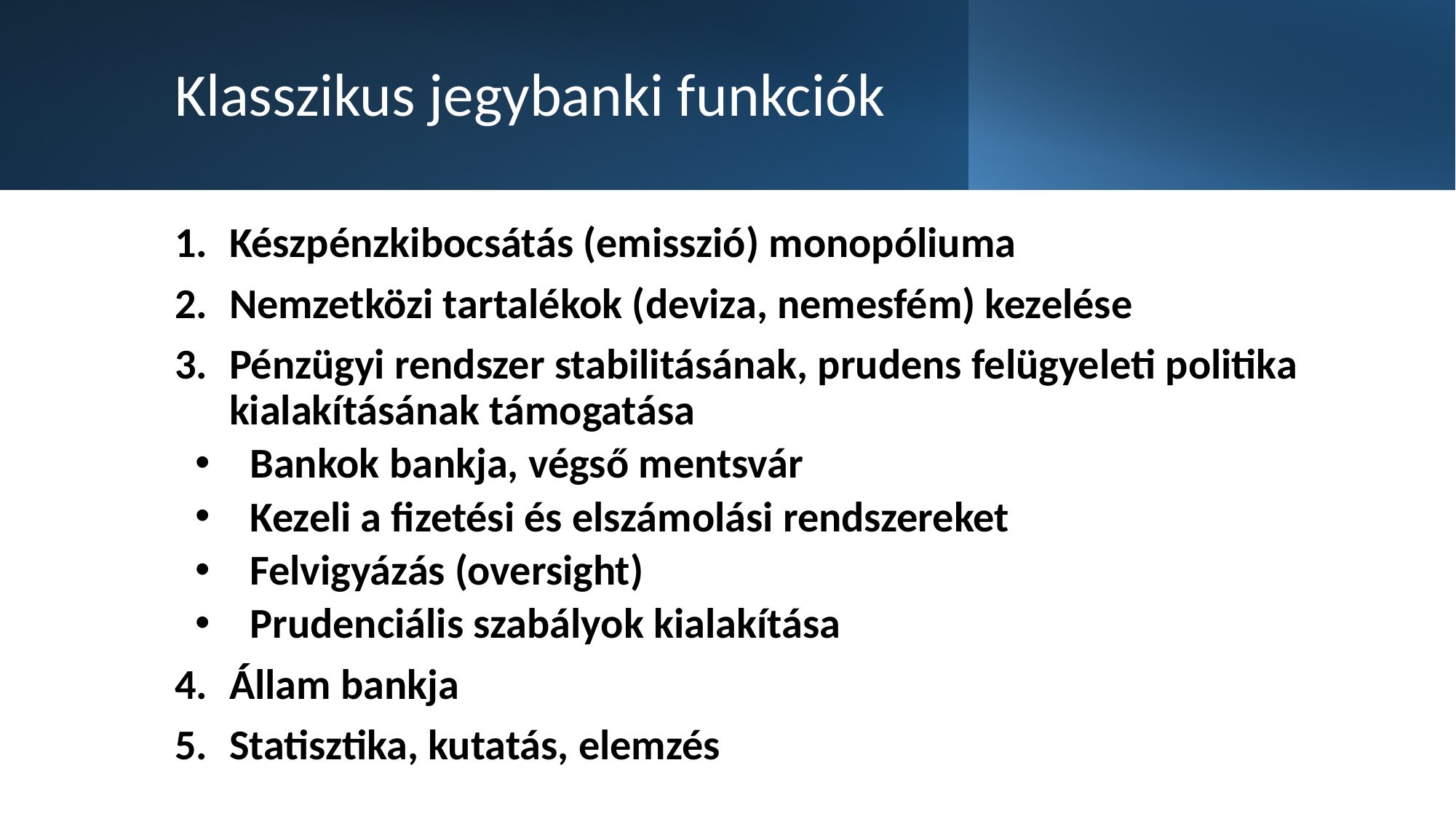

# Klasszikus jegybanki funkciók
Készpénzkibocsátás (emisszió) monopóliuma
Nemzetközi tartalékok (deviza, nemesfém) kezelése
Pénzügyi rendszer stabilitásának, prudens felügyeleti politika kialakításának támogatása
Bankok bankja, végső mentsvár
Kezeli a fizetési és elszámolási rendszereket
Felvigyázás (oversight)
Prudenciális szabályok kialakítása
Állam bankja
Statisztika, kutatás, elemzés